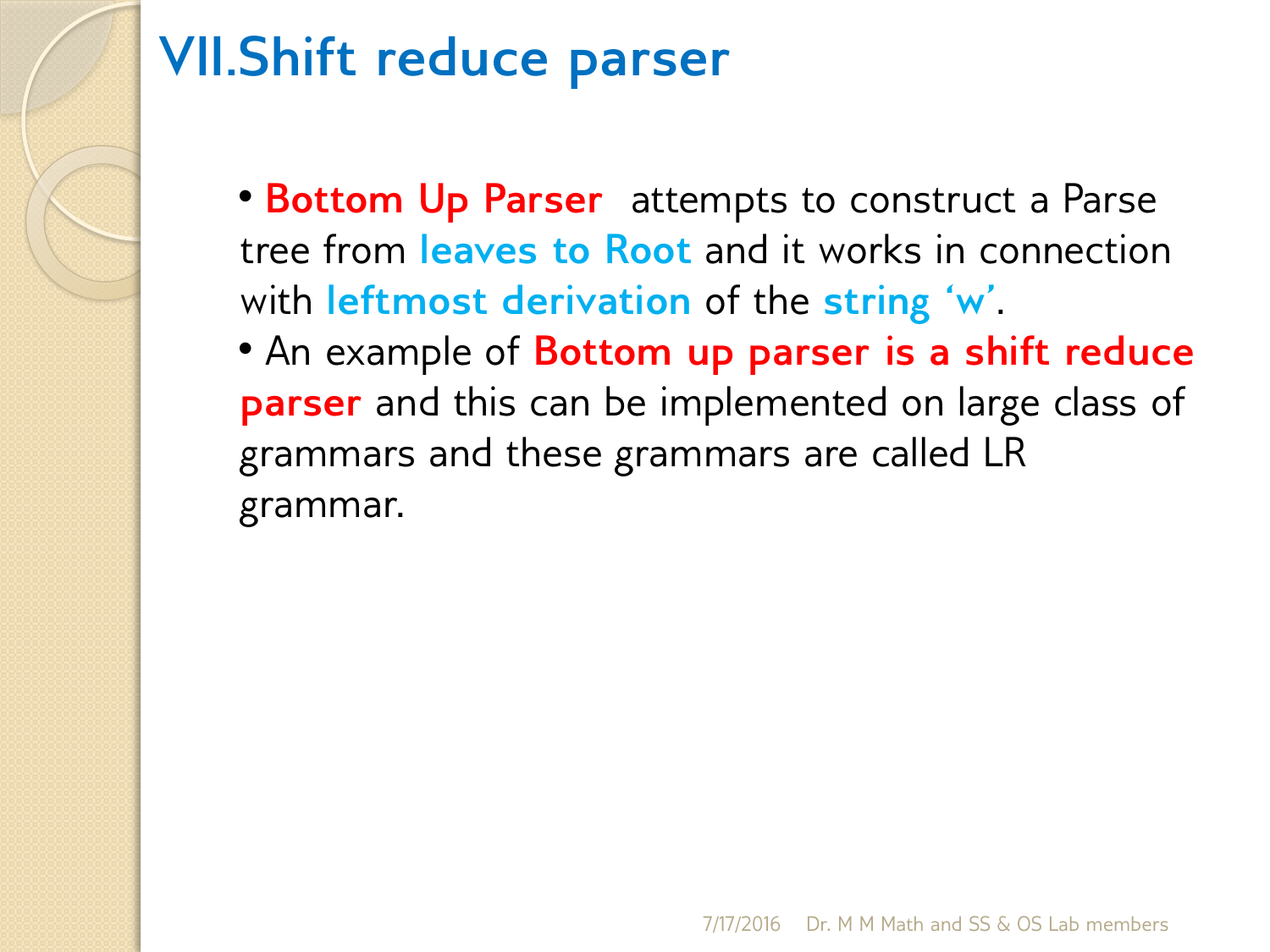

# VII.Shift reduce parser

 Bottom Up Parser  attempts to construct a Parse tree from leaves to Root and it works in connection with leftmost derivation of the string ‘w’.
 An example of Bottom up parser is a shift reduce parser and this can be implemented on large class of grammars and these grammars are called LR grammar.
7/17/2016
Dr. M M Math and SS & OS Lab members
28